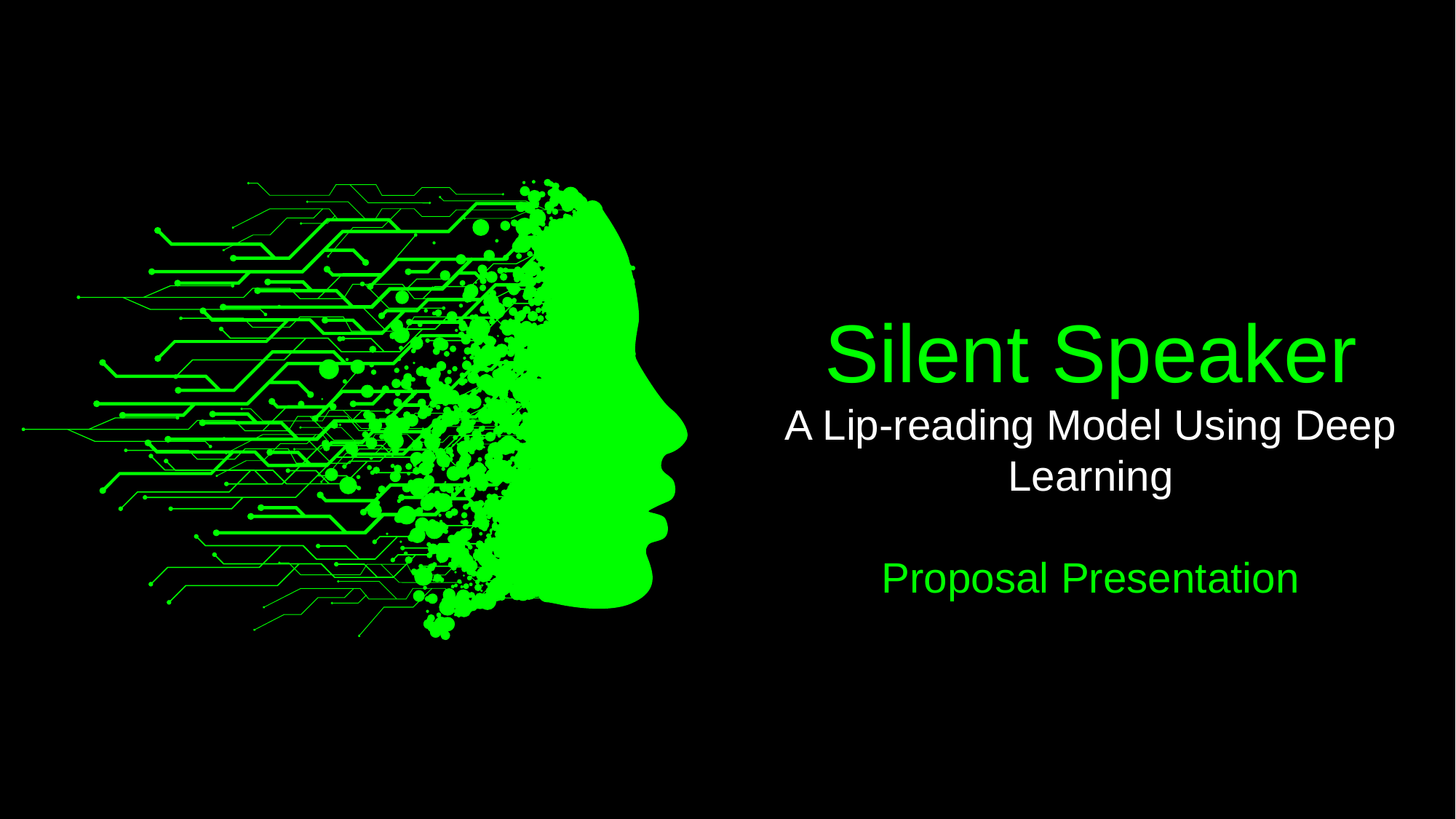

Silent Speaker

A Lip-reading Model Using Deep Learning

Proposal Presentation